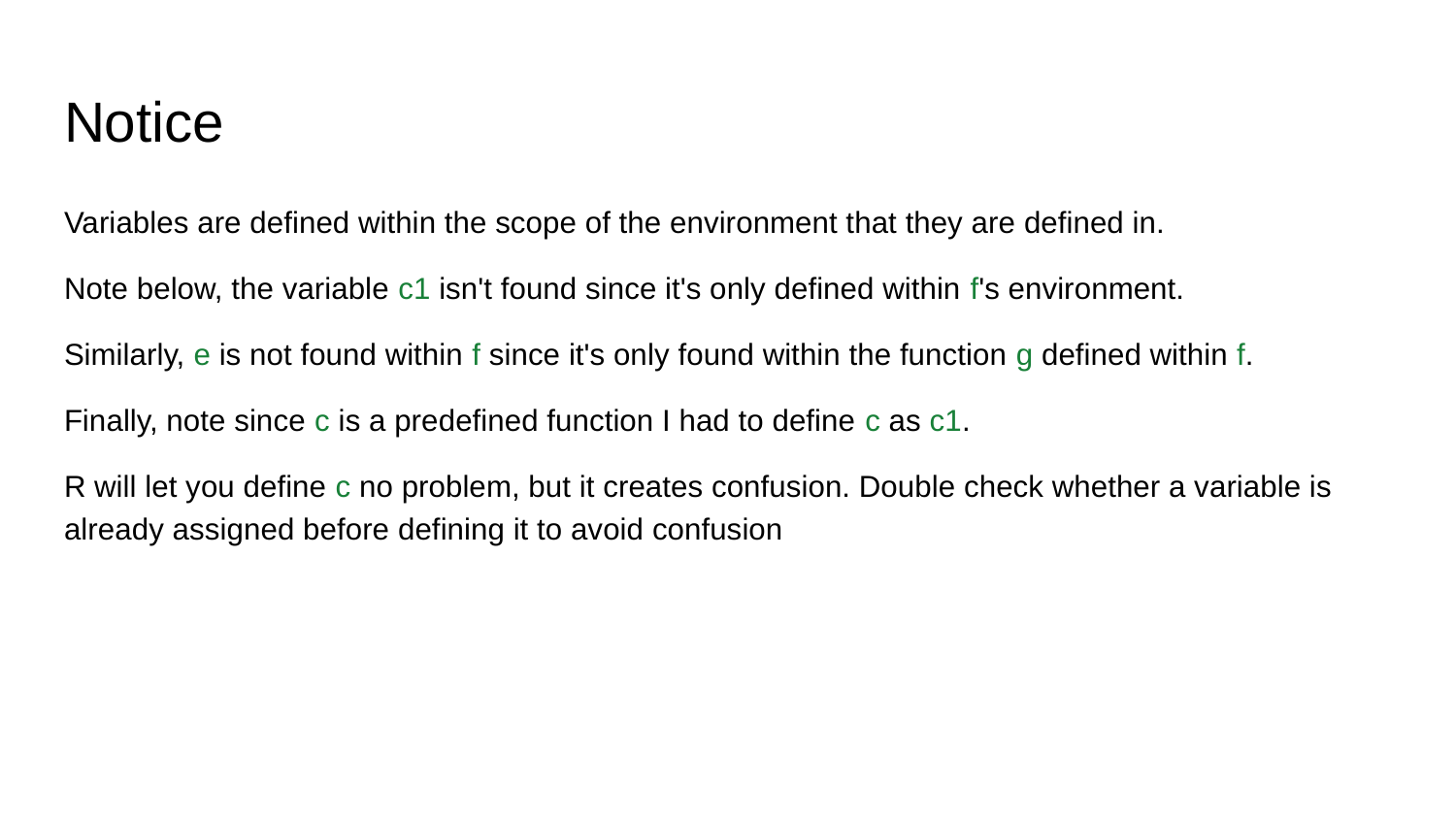

# Notice
Variables are defined within the scope of the environment that they are defined in.
Note below, the variable c1 isn't found since it's only defined within f's environment.
Similarly, e is not found within f since it's only found within the function g defined within f.
Finally, note since c is a predefined function I had to define c as c1.
R will let you define c no problem, but it creates confusion. Double check whether a variable is already assigned before defining it to avoid confusion